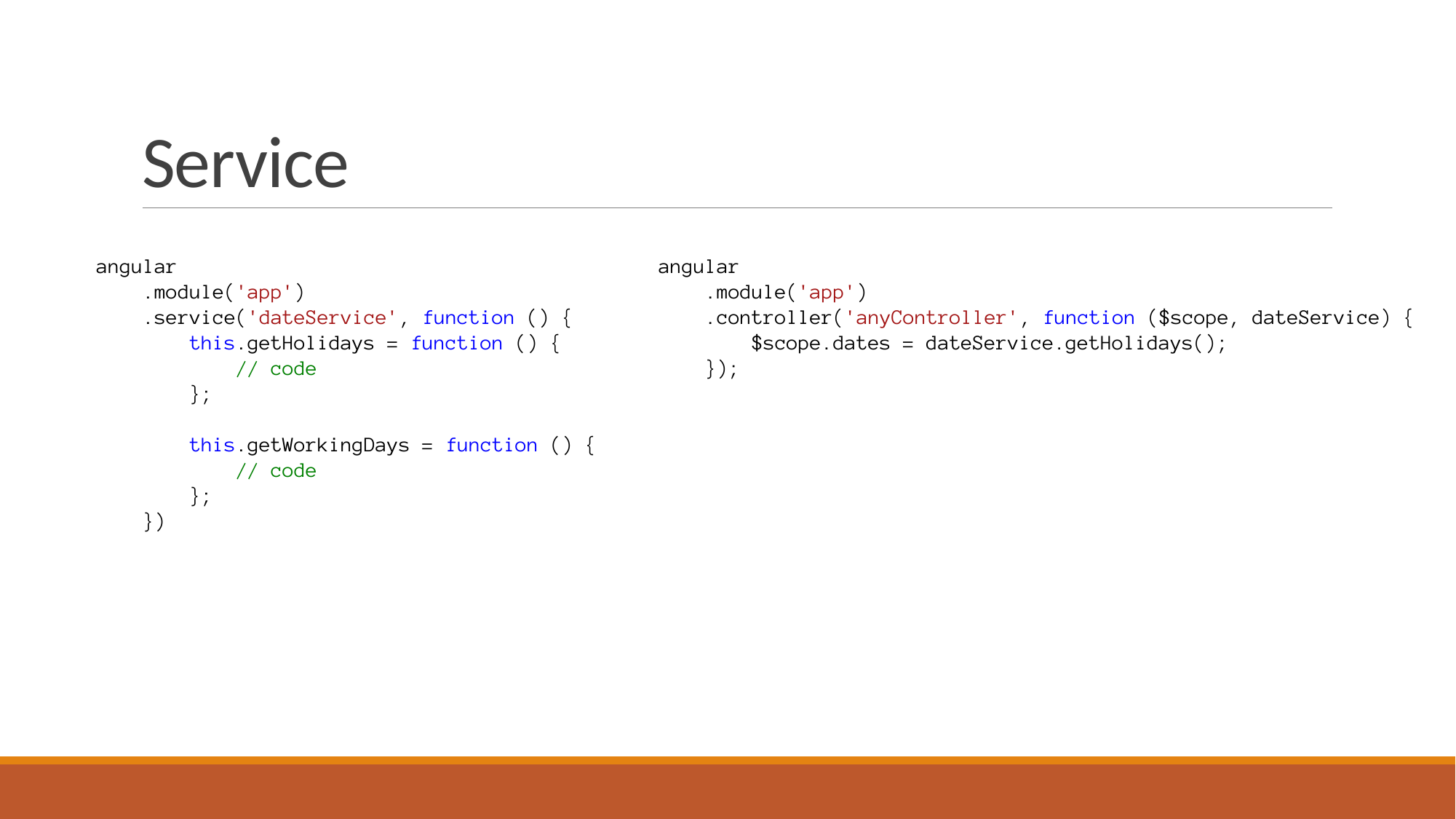

# Service
angular
    .module('app')
    .service('dateService', function () {
        this.getHolidays = function () {
            // code
        };

        this.getWorkingDays = function () {
            // code
        };
    })
angular
    .module('app')
    .controller('anyController', function ($scope, dateService) {
        $scope.dates = dateService.getHolidays();
    });